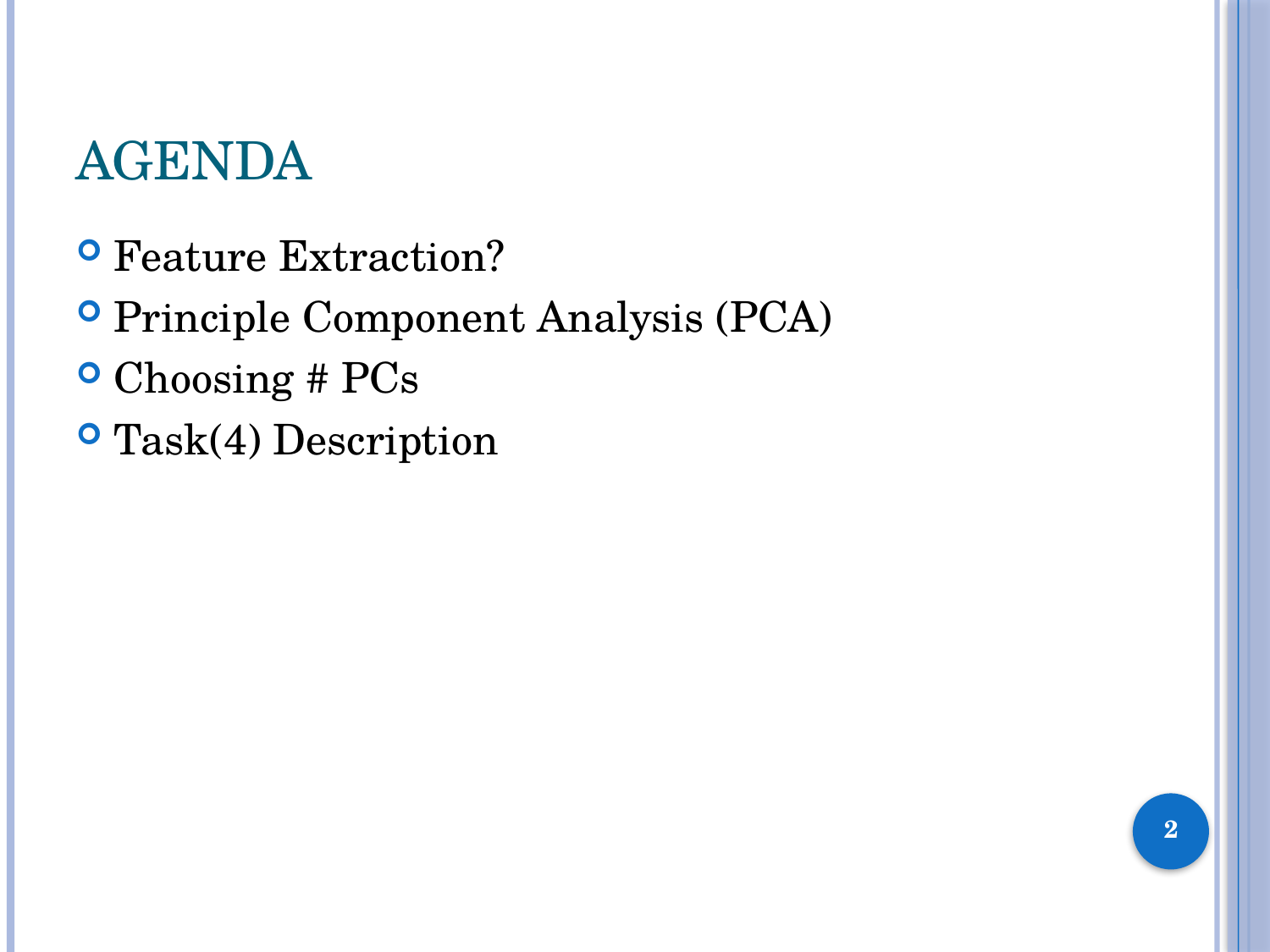

# Agenda
Feature Extraction?
Principle Component Analysis (PCA)
Choosing # PCs
Task(4) Description

2